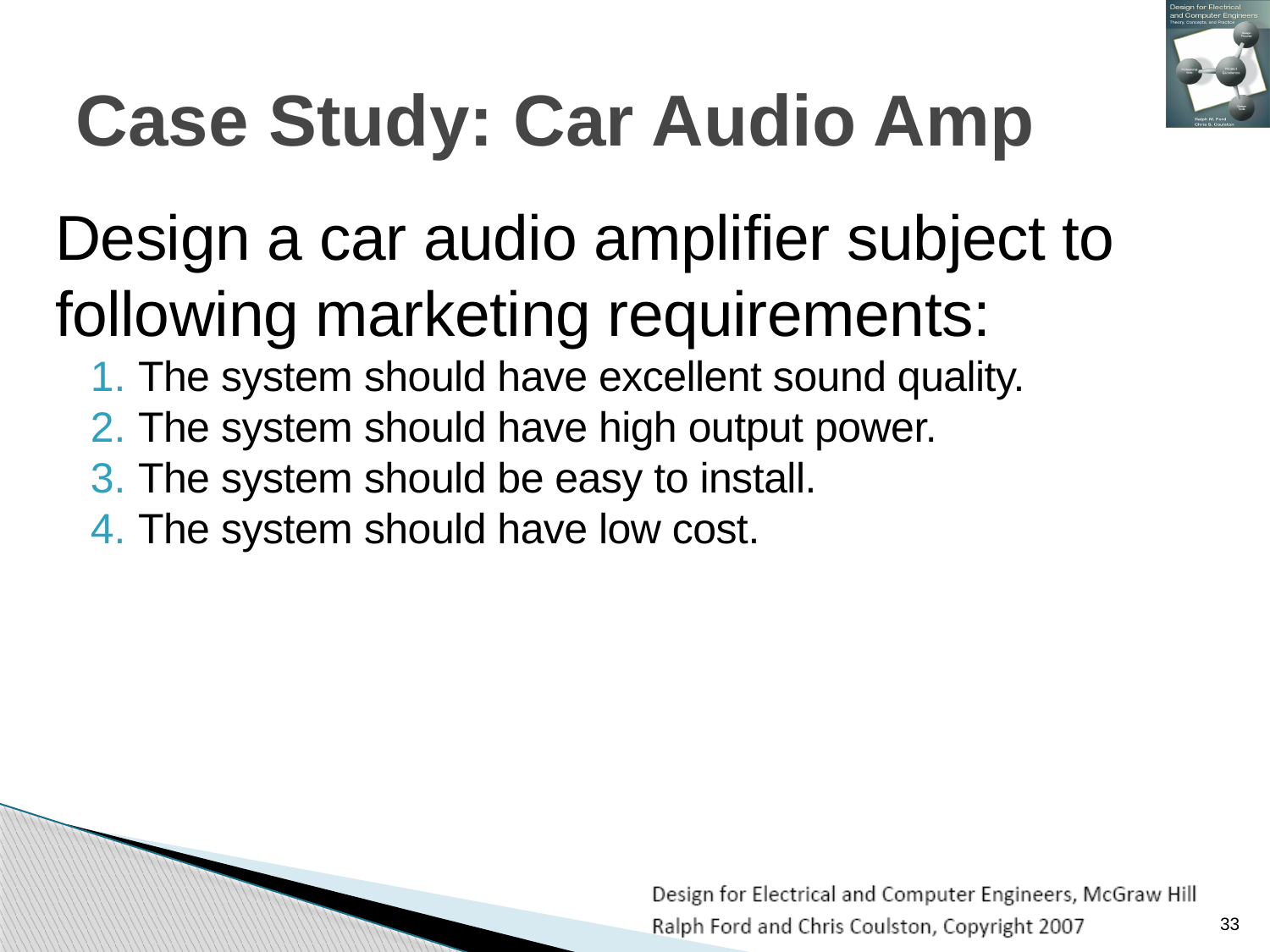

# Case Study: Car Audio Amp
Design a car audio amplifier subject to following marketing requirements:
The system should have excellent sound quality.
The system should have high output power.
The system should be easy to install.
The system should have low cost.

33